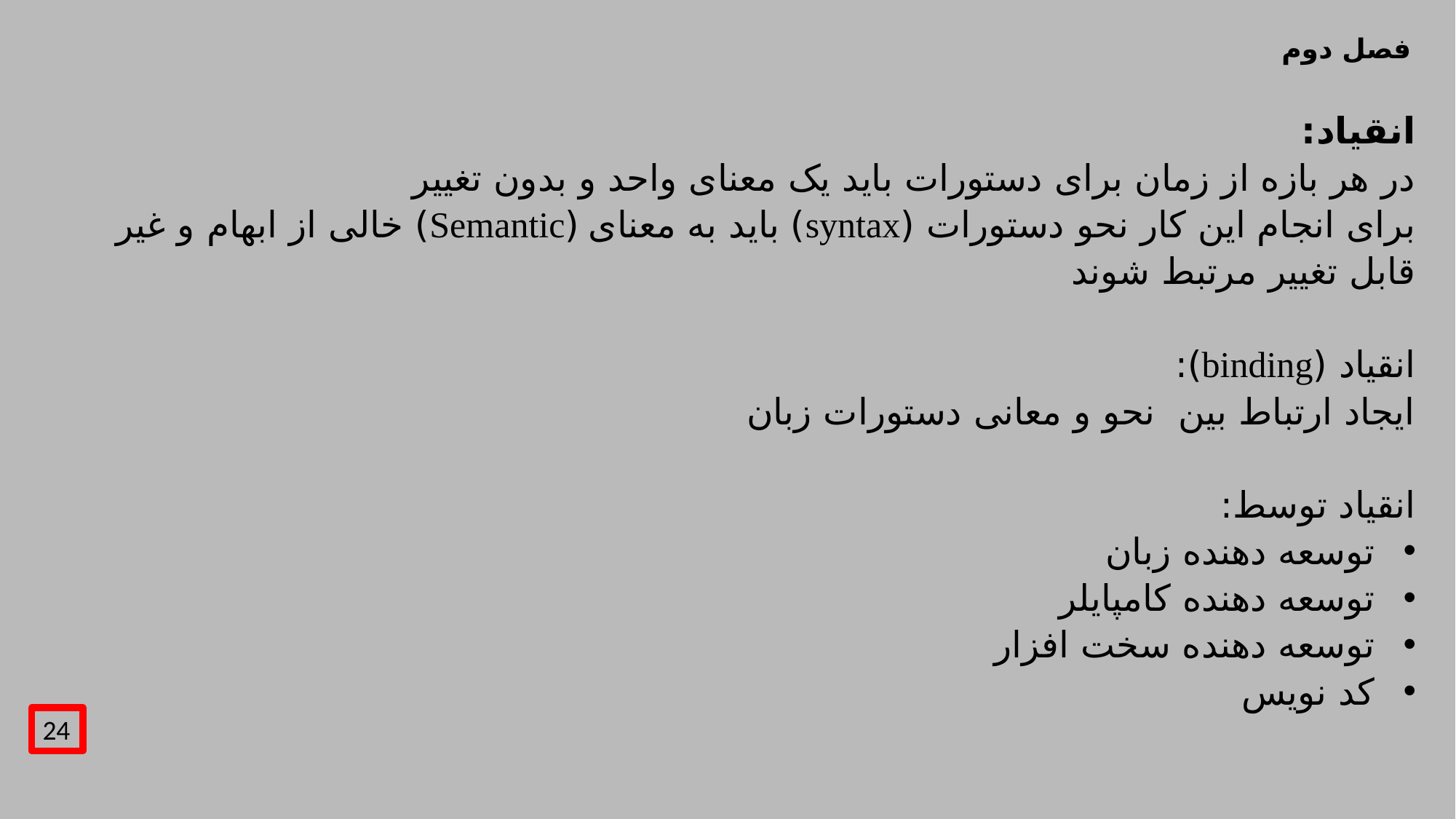

# فصل دوم
انقیاد:
در هر بازه از زمان برای دستورات باید یک معنای واحد و بدون تغییر
برای انجام این کار نحو دستورات (syntax) باید به معنای (Semantic) خالی از ابهام و غیر قابل تغییر مرتبط شوند

انقیاد (binding):
ایجاد ارتباط بین  نحو و معانی دستورات زبان

انقیاد توسط:
توسعه دهنده زبان
توسعه دهنده کامپایلر
توسعه دهنده سخت افزار
کد نویس

24